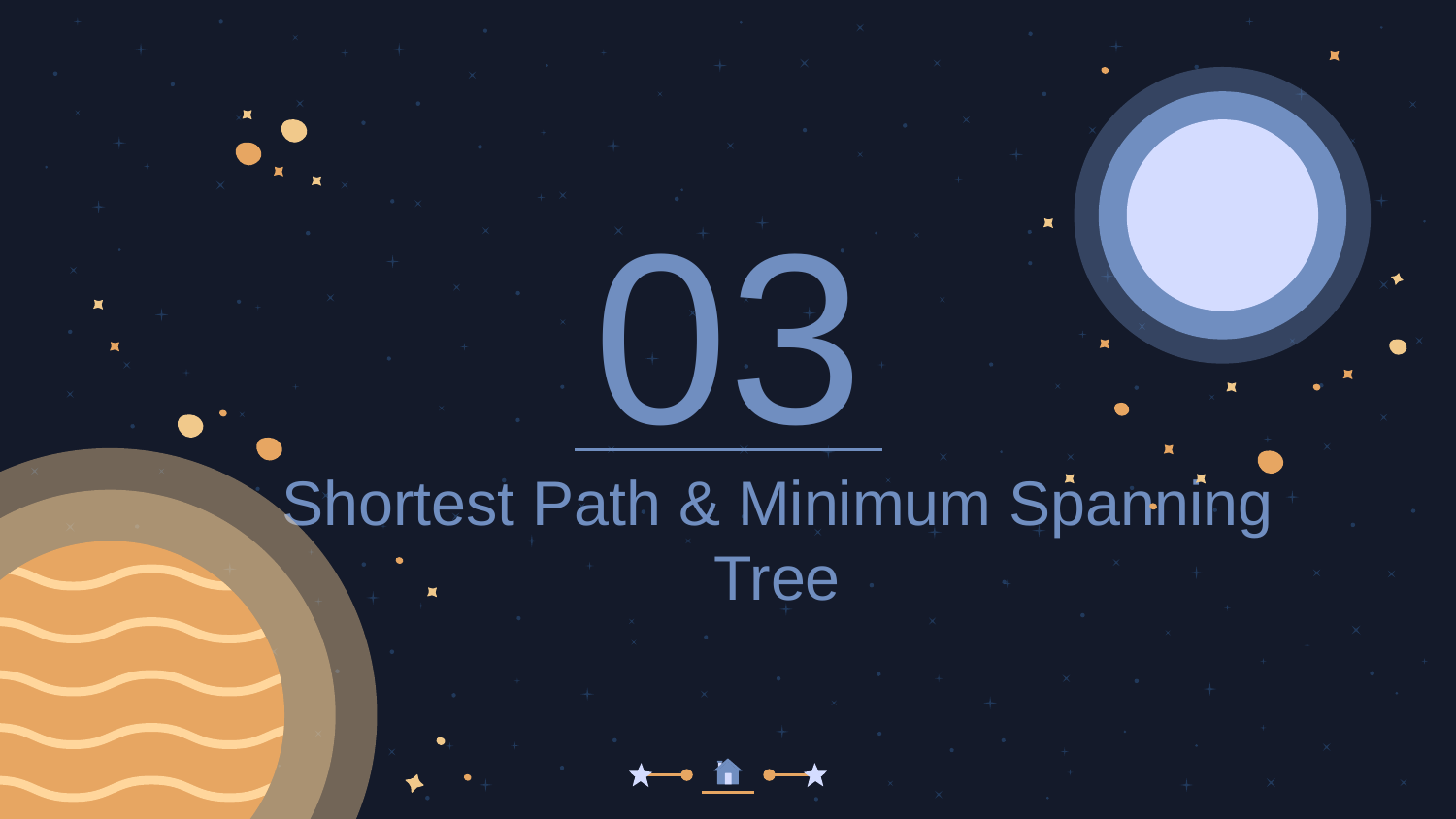

03
# Shortest Path & Minimum Spanning Tree